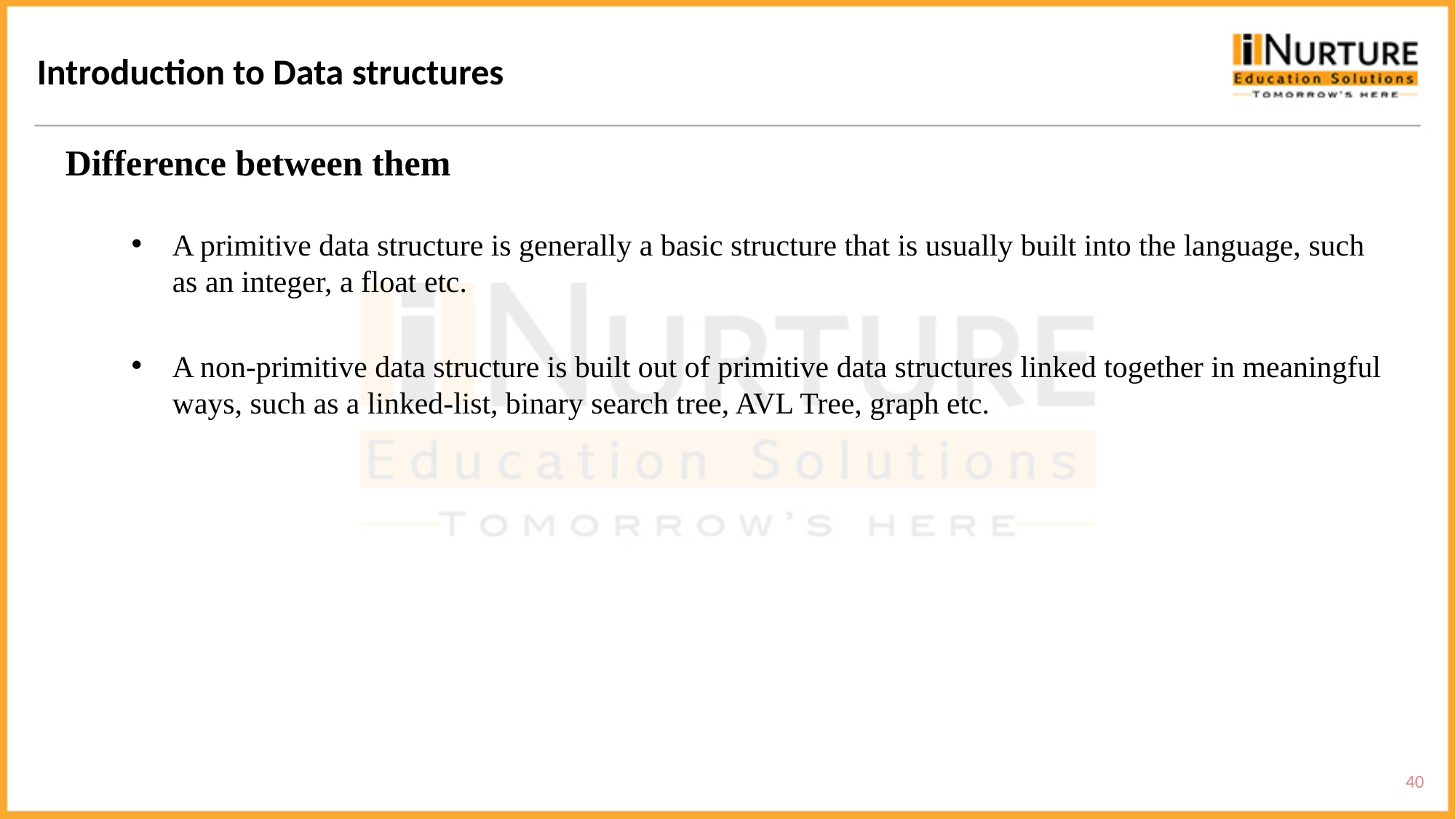

Introduction to Data structures
Difference between them

A primitive data structure is generally a basic structure that is usually built into the language, such as an integer, a float etc.

A non-primitive data structure is built out of primitive data structures linked together in meaningful ways, such as a linked-list, binary search tree, AVL Tree, graph etc.

40